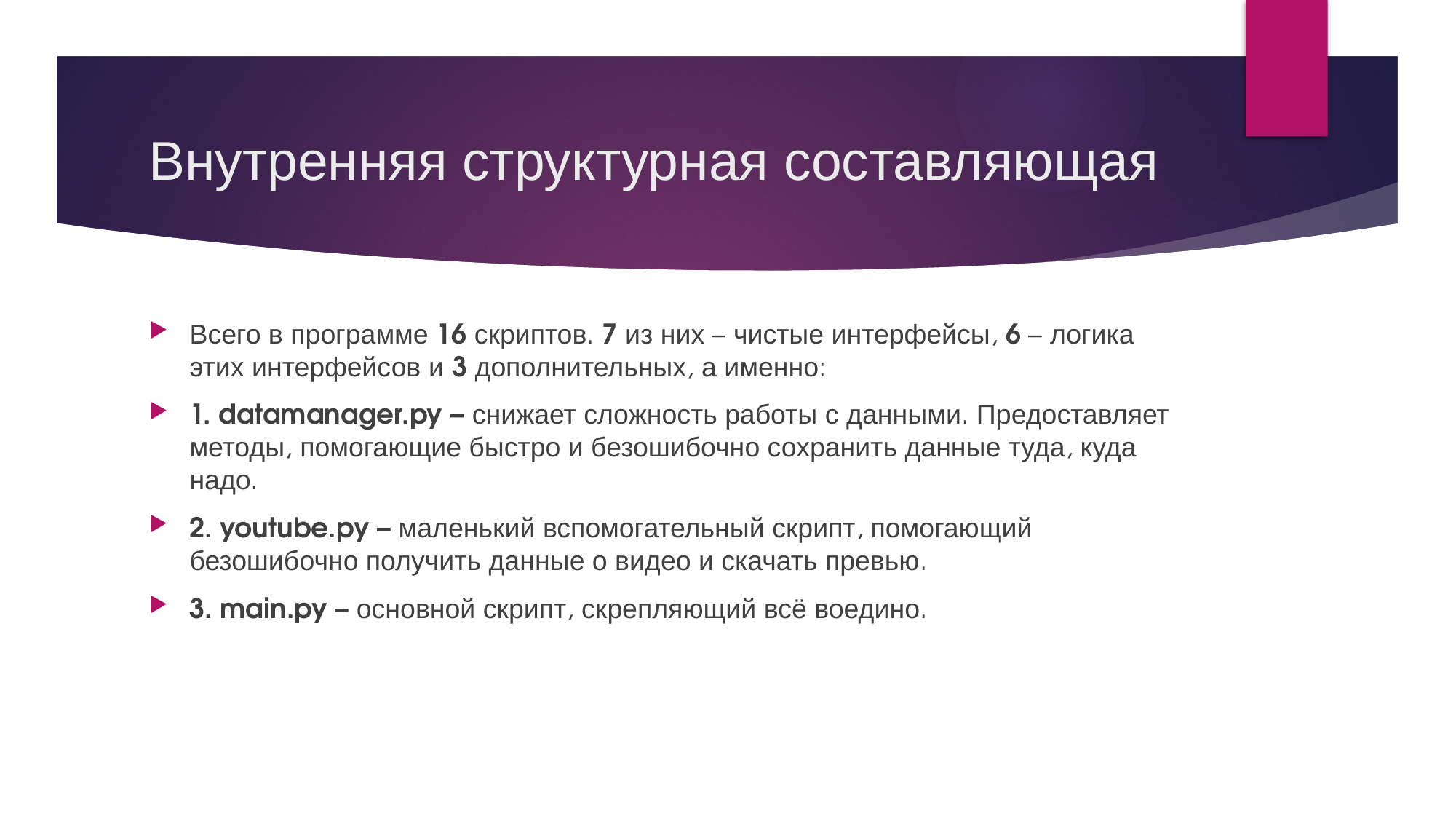

# Внутренняя структурная составляющая
Всего в программе 16 скриптов. 7 из них – чистые интерфейсы, 6 – логика этих интерфейсов и 3 дополнительных, а именно:
1. datamanager.py – снижает сложность работы с данными. Предоставляет методы, помогающие быстро и безошибочно сохранить данные туда, куда надо.
2. youtube.py – маленький вспомогательный скрипт, помогающий безошибочно получить данные о видео и скачать превью.
3. main.py – основной скрипт, скрепляющий всё воедино.